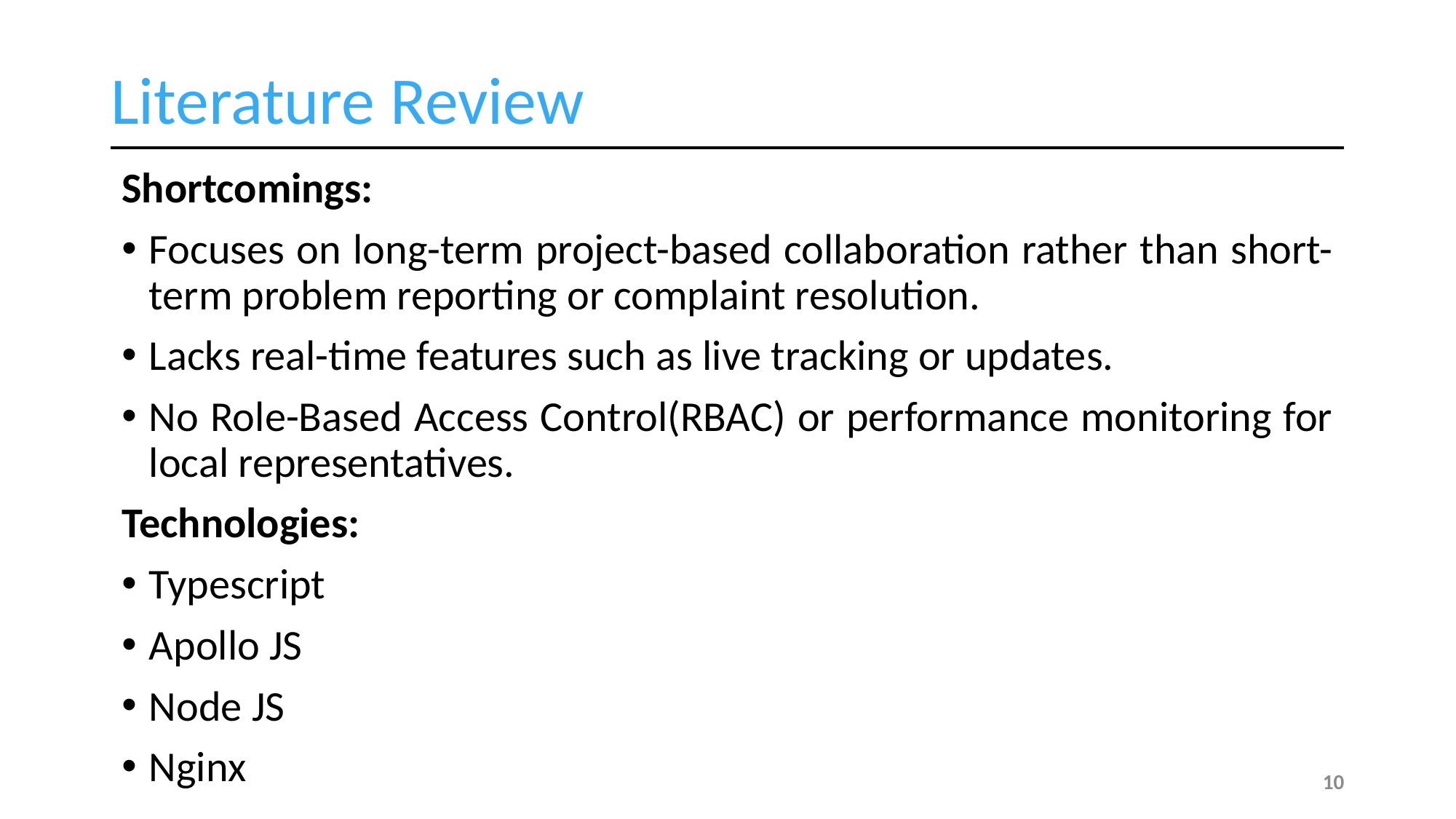

# Literature Review
Shortcomings:
Focuses on long-term project-based collaboration rather than short-term problem reporting or complaint resolution.
Lacks real-time features such as live tracking or updates.
No Role-Based Access Control(RBAC) or performance monitoring for local representatives.
Technologies:
Typescript
Apollo JS
Node JS
Nginx

10